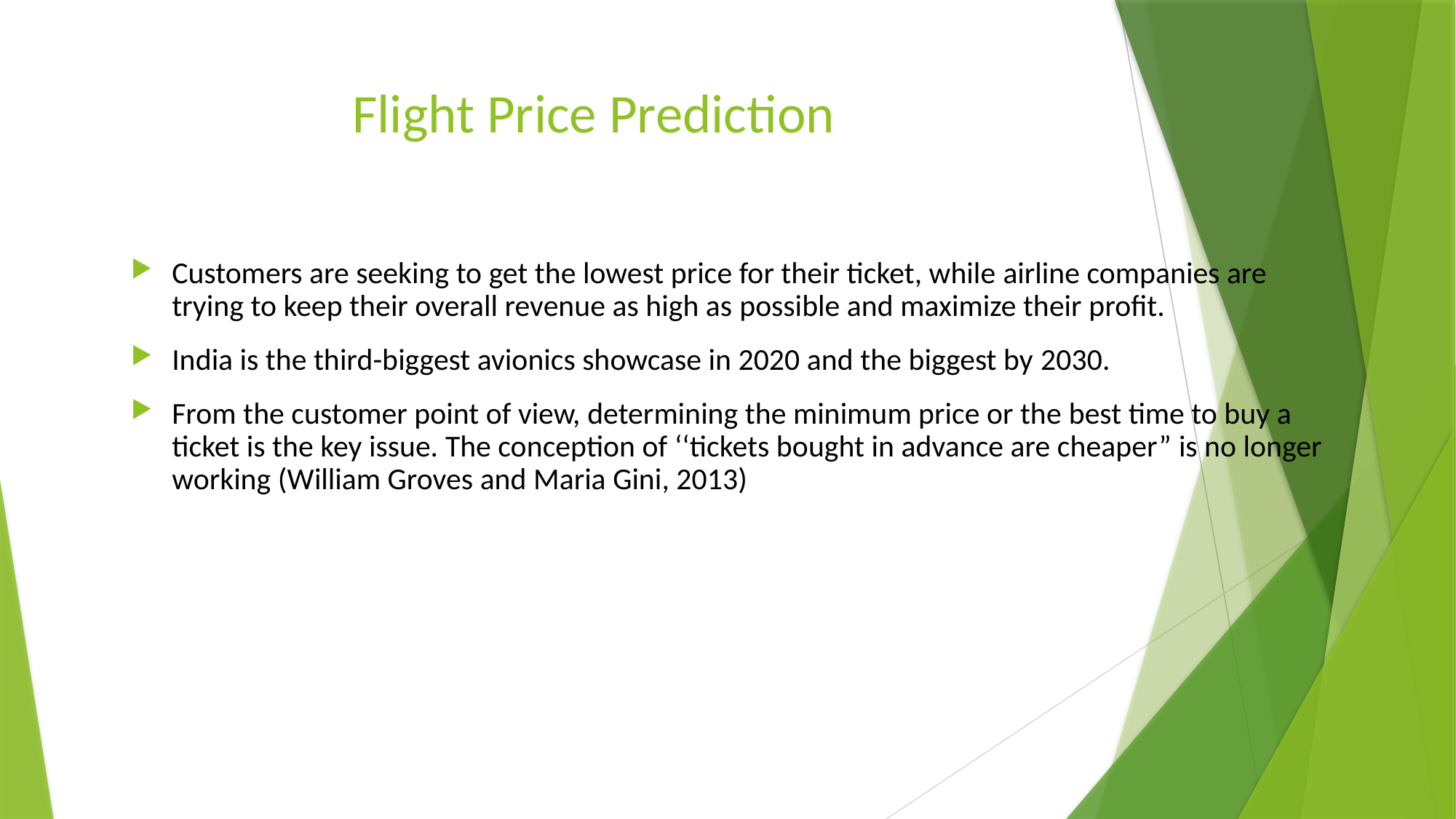

# Flight Price Prediction
Customers are seeking to get the lowest price for their ticket, while airline companies are trying to keep their overall revenue as high as possible and maximize their profit.
India is the third-biggest avionics showcase in 2020 and the biggest by 2030.
From the customer point of view, determining the minimum price or the best time to buy a ticket is the key issue. The conception of ‘‘tickets bought in advance are cheaper” is no longer working (William Groves and Maria Gini, 2013)